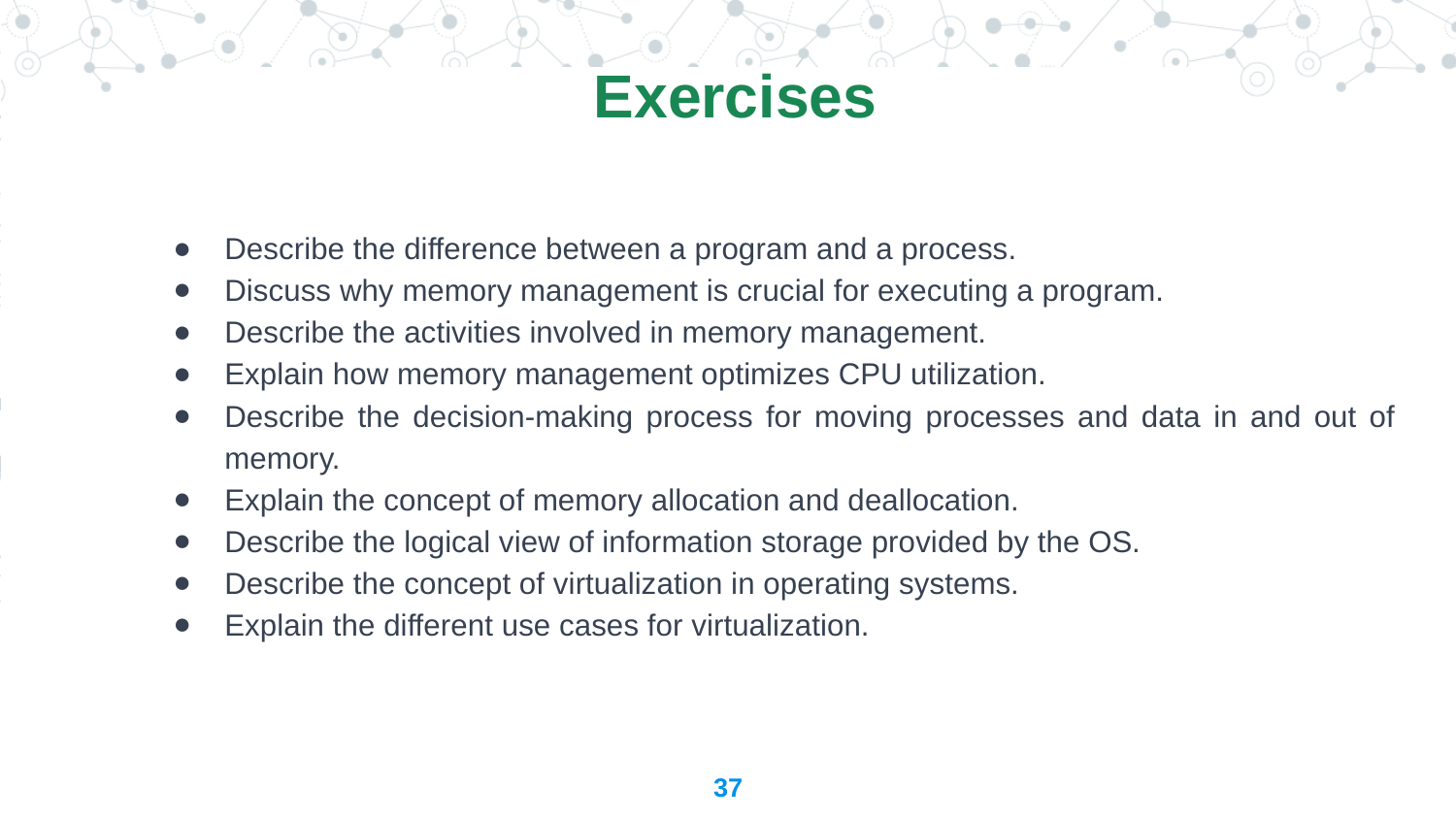

Exercises

Describe the difference between a program and a process.
Discuss why memory management is crucial for executing a program.
Describe the activities involved in memory management.
Explain how memory management optimizes CPU utilization.
Describe the decision-making process for moving processes and data in and out of memory.
Explain the concept of memory allocation and deallocation.
Describe the logical view of information storage provided by the OS.
Describe the concept of virtualization in operating systems.
Explain the different use cases for virtualization.

37